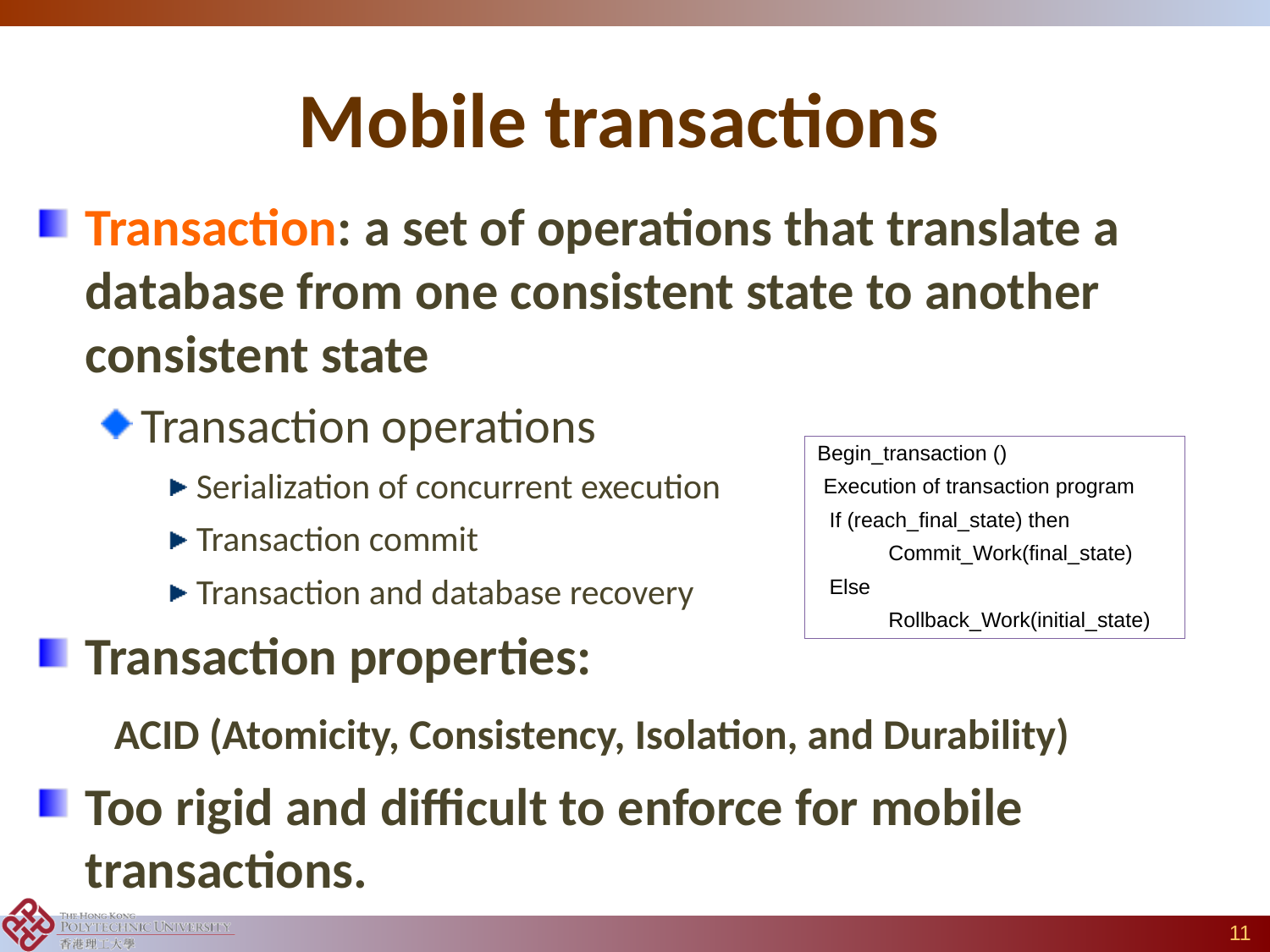

# Mobile transactions
Transaction: a set of operations that translate a database from one consistent state to another consistent state
Transaction operations
Serialization of concurrent execution
Transaction commit
Transaction and database recovery
Transaction properties:
	  ACID (Atomicity, Consistency, Isolation, and Durability)
Too rigid and difficult to enforce for mobile transactions.
Begin_transaction ()
 Execution of transaction program
  If (reach_final_state) then
            Commit_Work(final_state)
  Else
            Rollback_Work(initial_state)